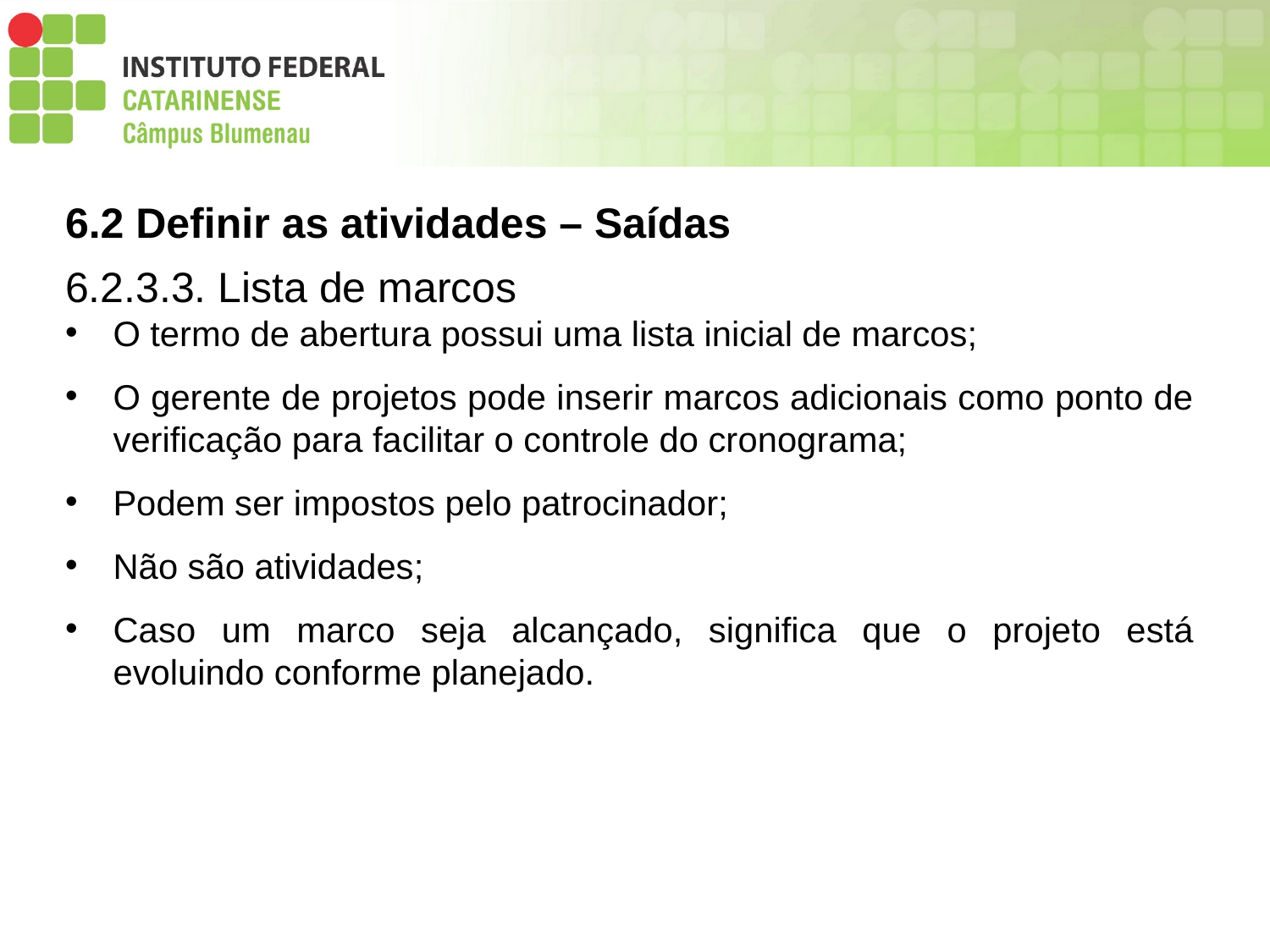

6.2 Definir as atividades – Saídas
6.2.3.3. Lista de marcos
O termo de abertura possui uma lista inicial de marcos;
O gerente de projetos pode inserir marcos adicionais como ponto de verificação para facilitar o controle do cronograma;
Podem ser impostos pelo patrocinador;
Não são atividades;
Caso um marco seja alcançado, significa que o projeto está evoluindo conforme planejado.